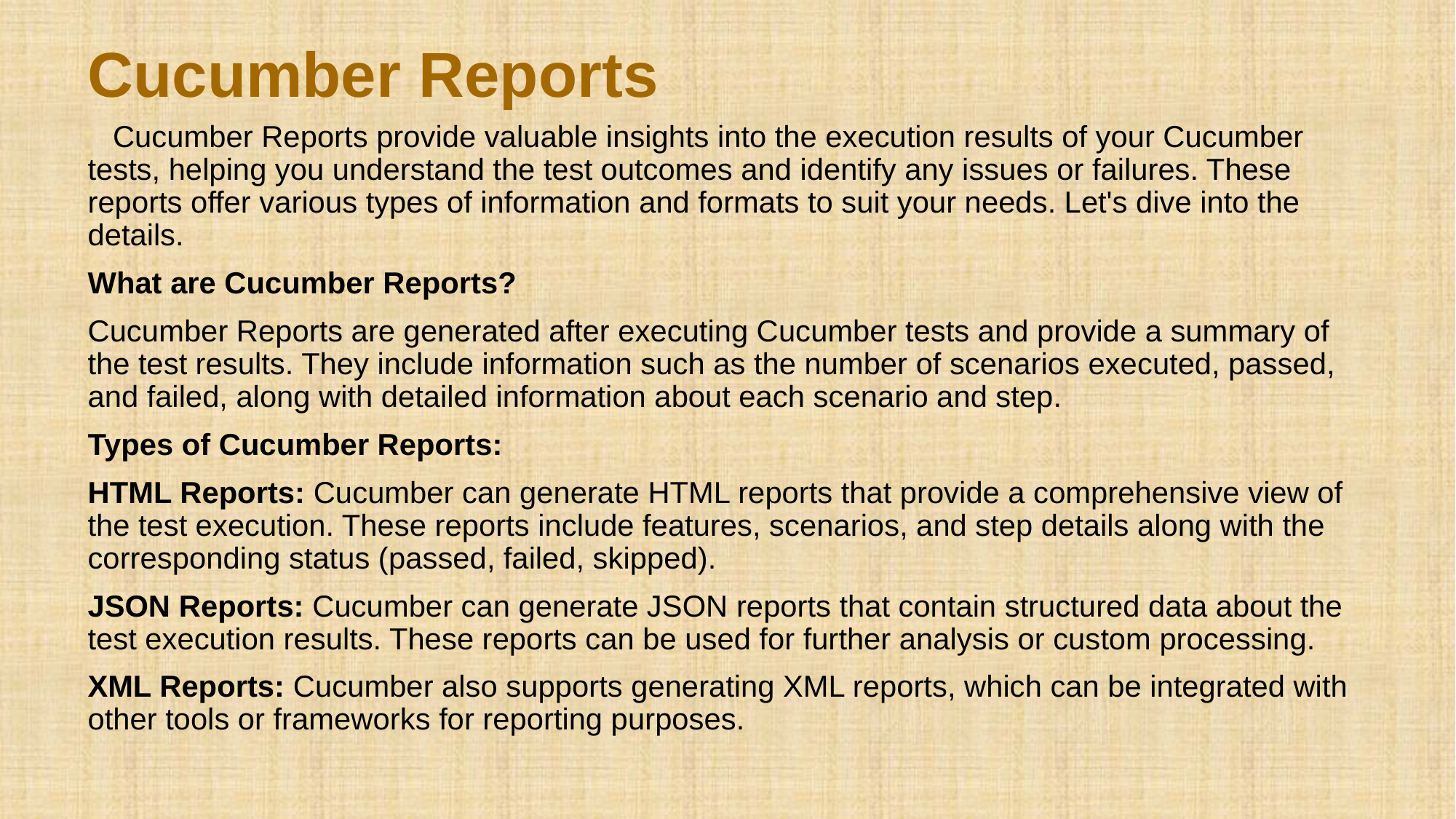

# Cucumber Reports
   Cucumber Reports provide valuable insights into the execution results of your Cucumber tests, helping you understand the test outcomes and identify any issues or failures. These reports offer various types of information and formats to suit your needs. Let's dive into the details.
What are Cucumber Reports?
Cucumber Reports are generated after executing Cucumber tests and provide a summary of the test results. They include information such as the number of scenarios executed, passed, and failed, along with detailed information about each scenario and step.
Types of Cucumber Reports:
HTML Reports: Cucumber can generate HTML reports that provide a comprehensive view of the test execution. These reports include features, scenarios, and step details along with the corresponding status (passed, failed, skipped).
JSON Reports: Cucumber can generate JSON reports that contain structured data about the test execution results. These reports can be used for further analysis or custom processing.
XML Reports: Cucumber also supports generating XML reports, which can be integrated with other tools or frameworks for reporting purposes.